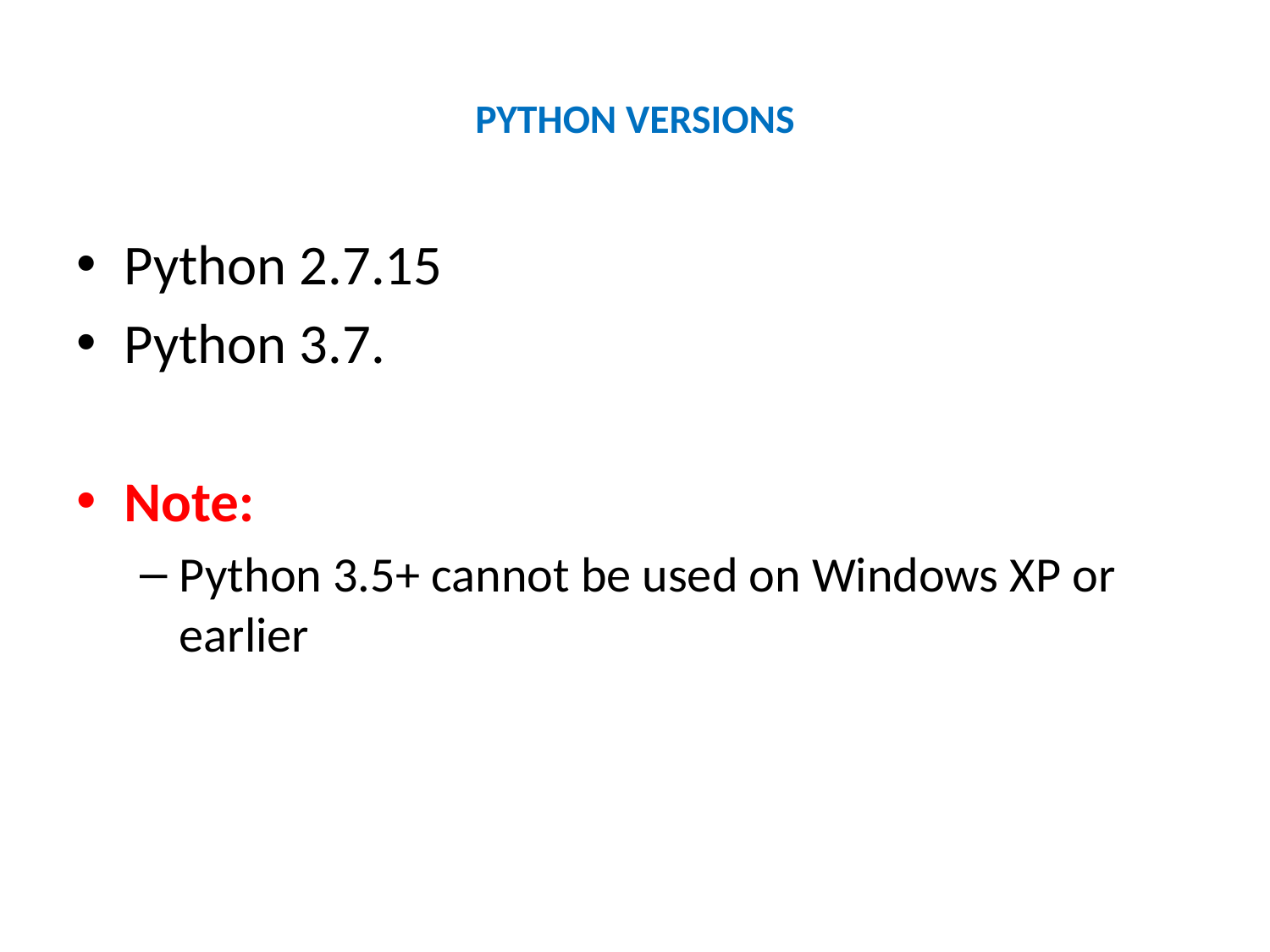

# PYTHON VERSIONS
Python 2.7.15
Python 3.7.

Note:
Python 3.5+ cannot be used on Windows XP or earlier